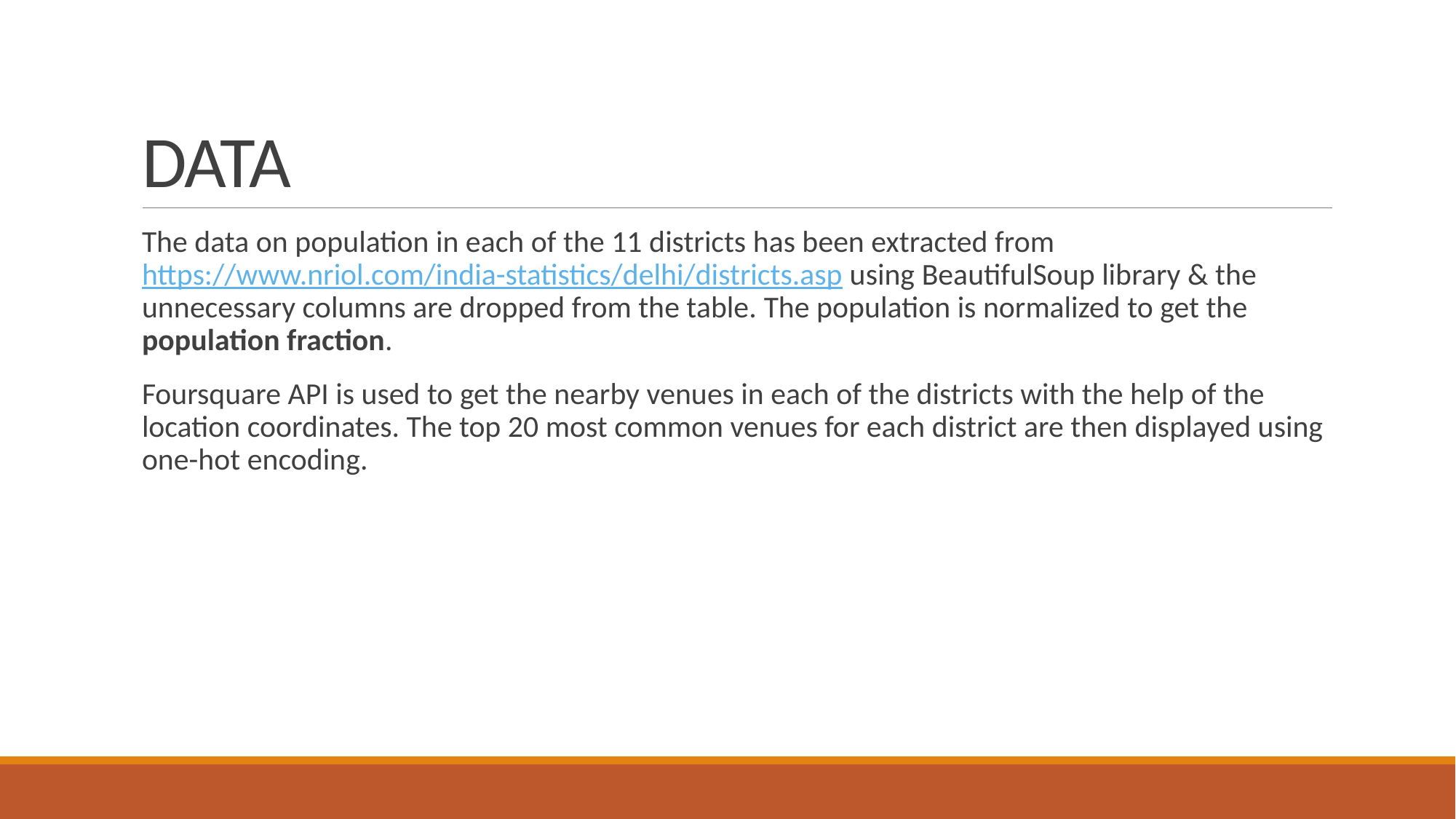

# DATA
The data on population in each of the 11 districts has been extracted from https://www.nriol.com/india-statistics/delhi/districts.asp using BeautifulSoup library & the unnecessary columns are dropped from the table. The population is normalized to get the population fraction.
Foursquare API is used to get the nearby venues in each of the districts with the help of the location coordinates. The top 20 most common venues for each district are then displayed using one-hot encoding.